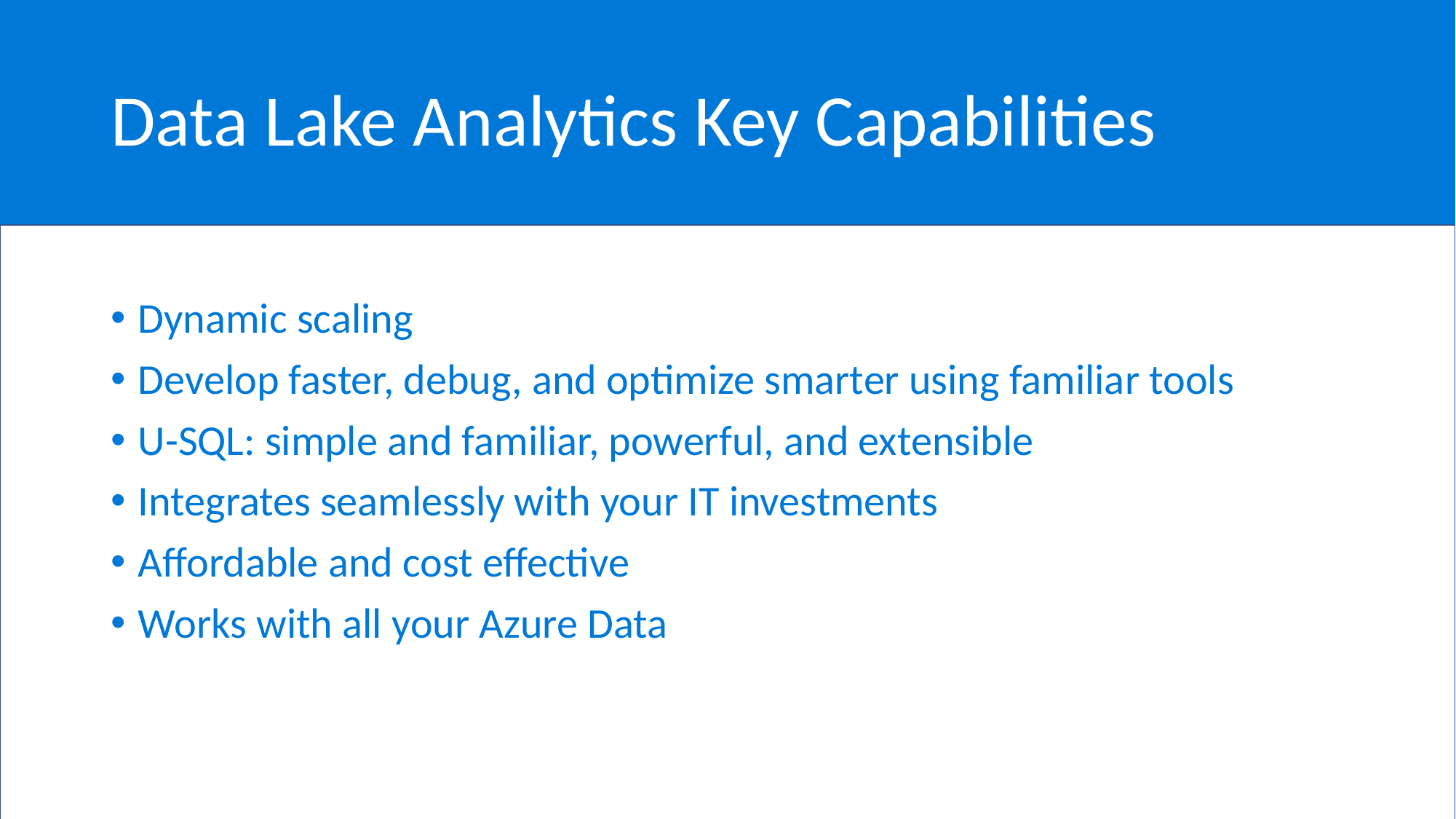

# Data Lake Analytics Key Capabilities

Dynamic scaling
Develop faster, debug, and optimize smarter using familiar tools
U-SQL: simple and familiar, powerful, and extensible
Integrates seamlessly with your IT investments
Affordable and cost effective
Works with all your Azure Data